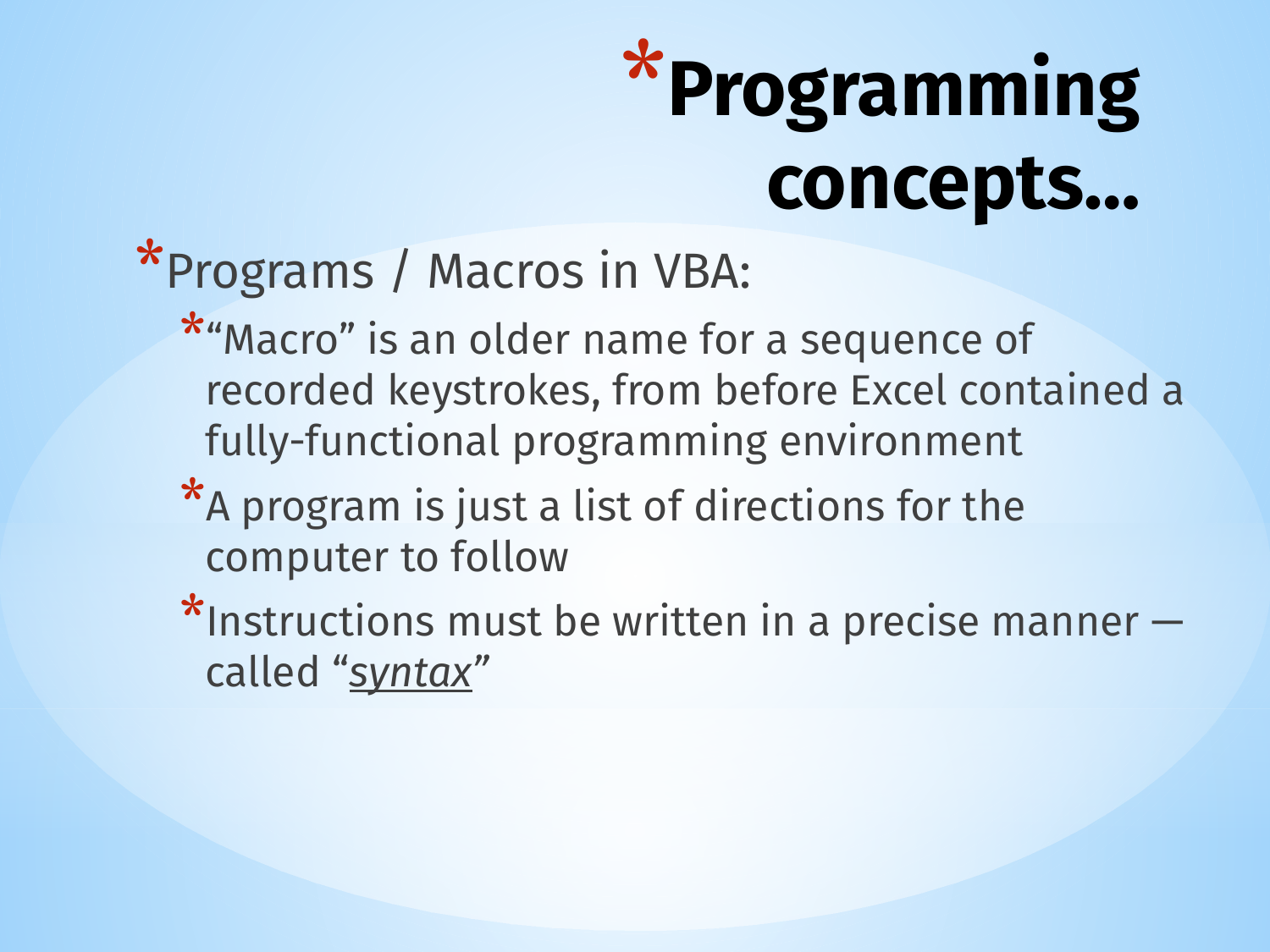

# Programming concepts…
Programs / Macros in VBA:
“Macro” is an older name for a sequence of recorded keystrokes, from before Excel contained a fully-functional programming environment
A program is just a list of directions for the computer to follow
Instructions must be written in a precise manner — called “syntax”